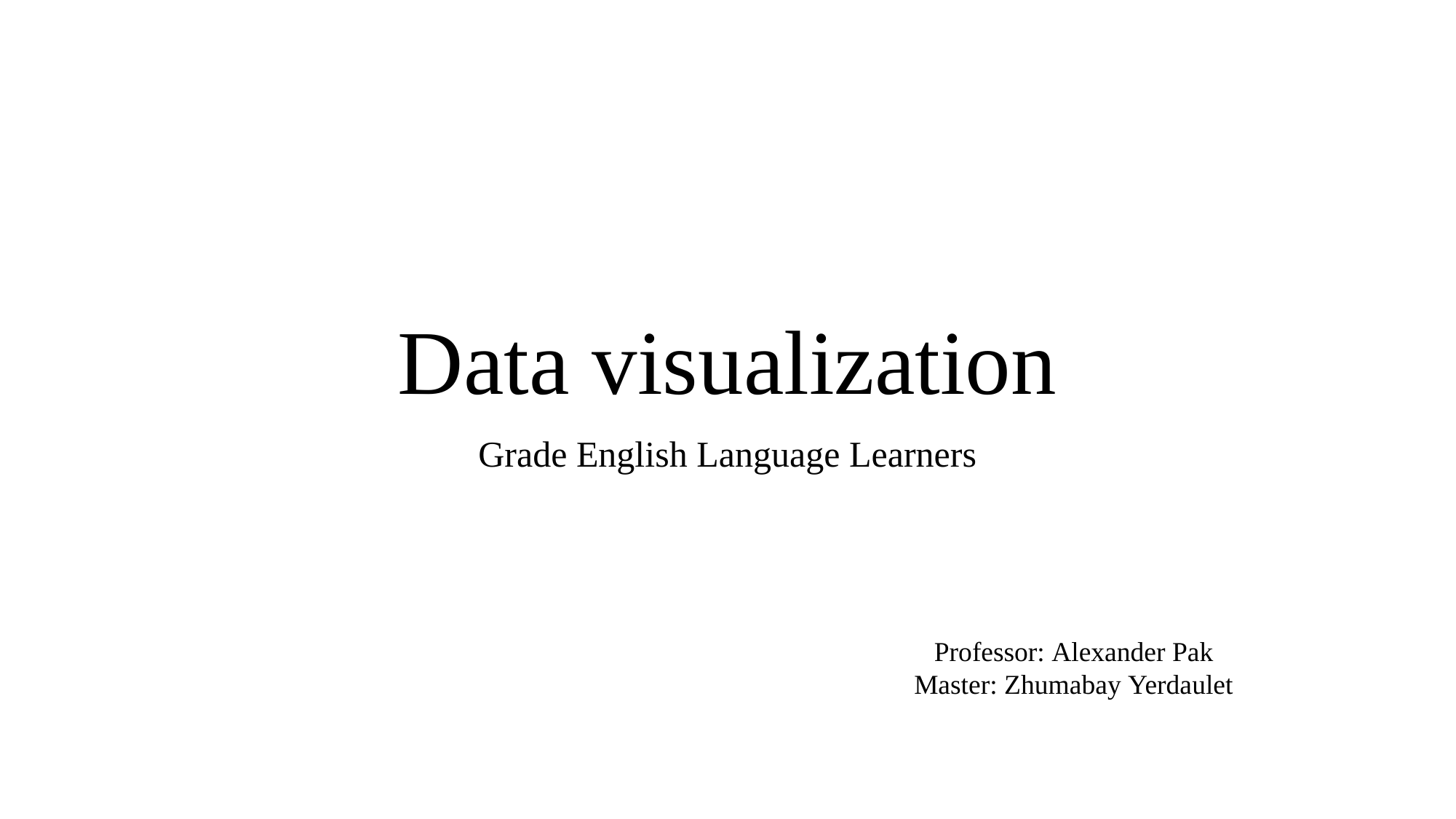

# Data visualization
Grade English Language Learners
Professor: Alexander Pak​
Master: Zhumabay Yerdaulet​